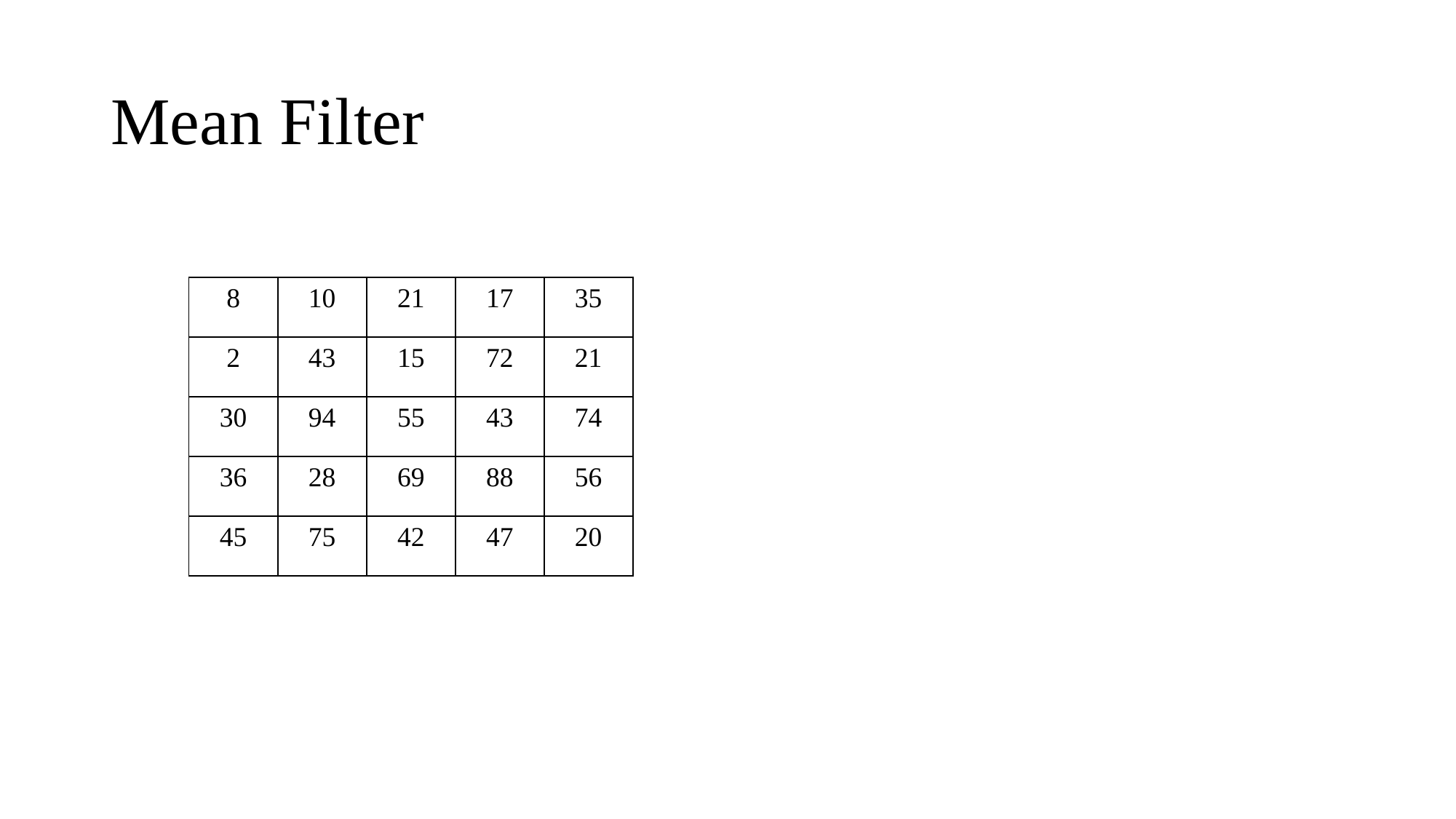

# Mean Filter
|  |  |  |  |  |  |
| --- | --- | --- | --- | --- | --- |
|  | 8 | 10 | 21 | 17 | 35 |
|  | 2 | 43 | 15 | 72 | 21 |
|  | 30 | 94 | 55 | 43 | 74 |
|  | 36 | 28 | 69 | 88 | 56 |
|  | 45 | 75 | 42 | 47 | 20 |